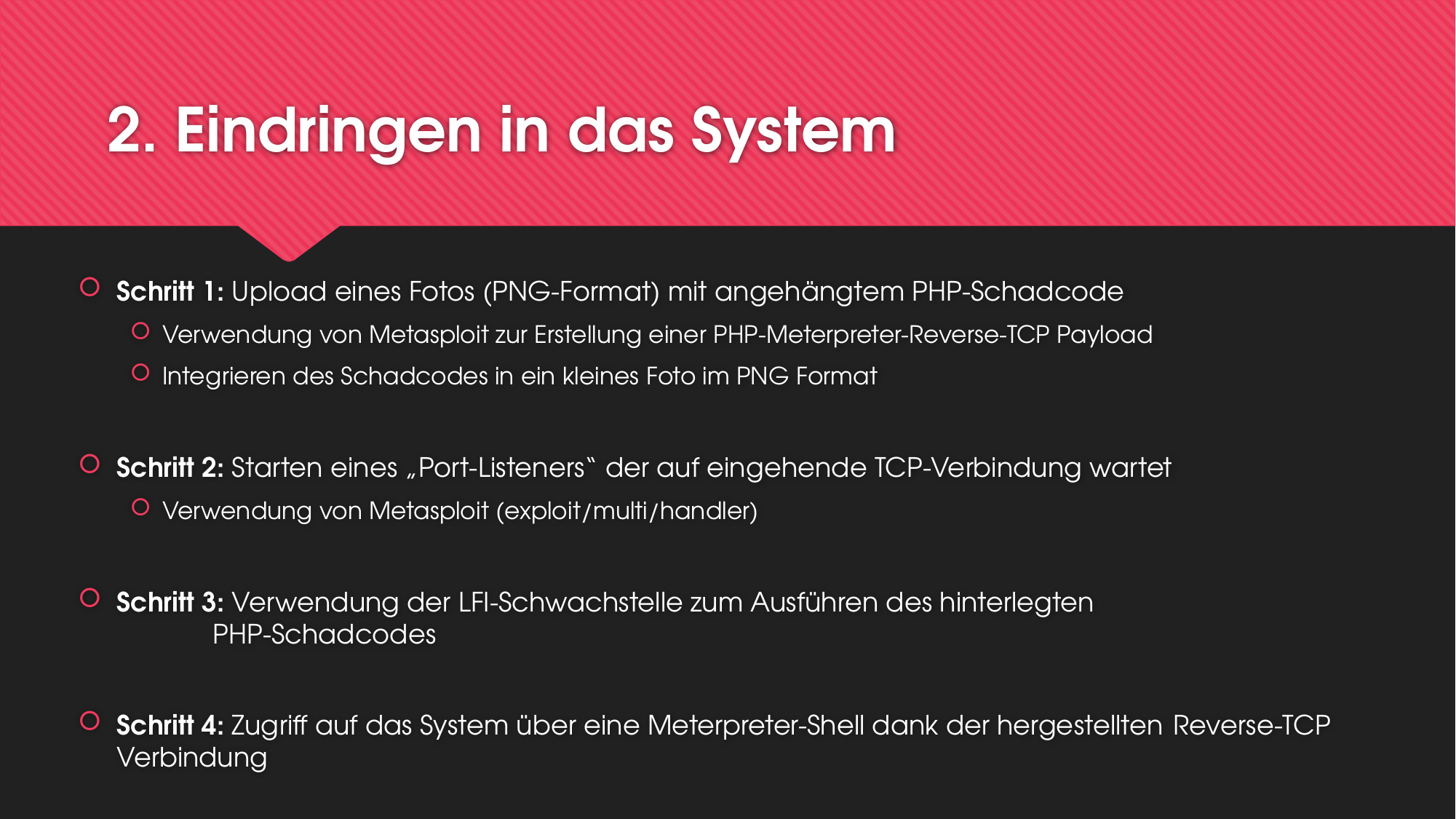

# 2. Eindringen in das System
Schritt 1: Upload eines Fotos (PNG-Format) mit angehängtem PHP-Schadcode
Verwendung von Metasploit zur Erstellung einer PHP-Meterpreter-Reverse-TCP Payload
Integrieren des Schadcodes in ein kleines Foto im PNG Format

Schritt 2: Starten eines „Port-Listeners“ der auf eingehende TCP-Verbindung wartet
Verwendung von Metasploit (exploit/multi/handler)

Schritt 3: Verwendung der LFI-Schwachstelle zum Ausführen des hinterlegten
			PHP-Schadcodes

Schritt 4: Zugriff auf das System über eine Meterpreter-Shell dank der hergestellten 					Reverse-TCP Verbindung